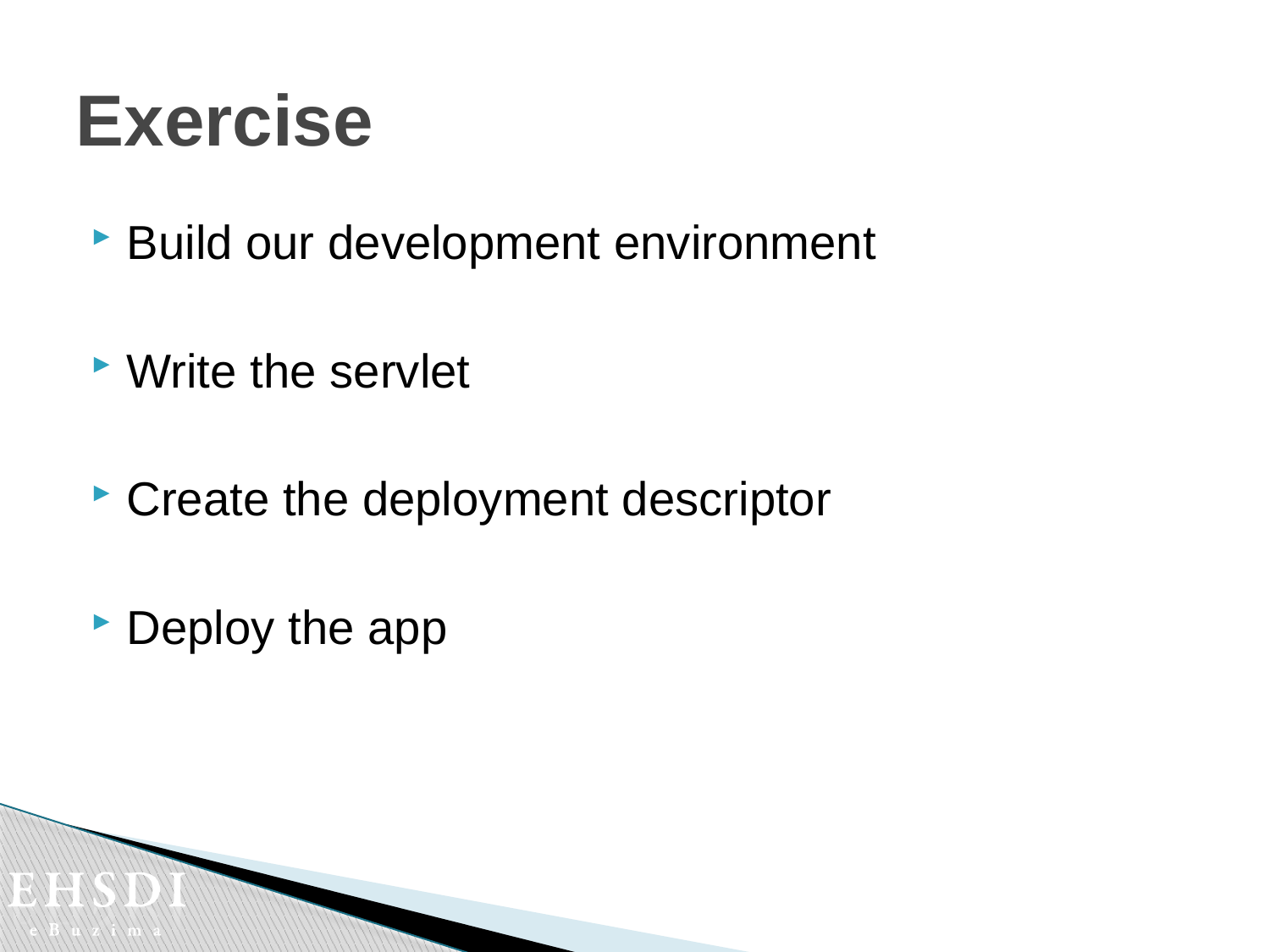

# Exercise
Build our development environment

Write the servlet

Create the deployment descriptor

Deploy the app